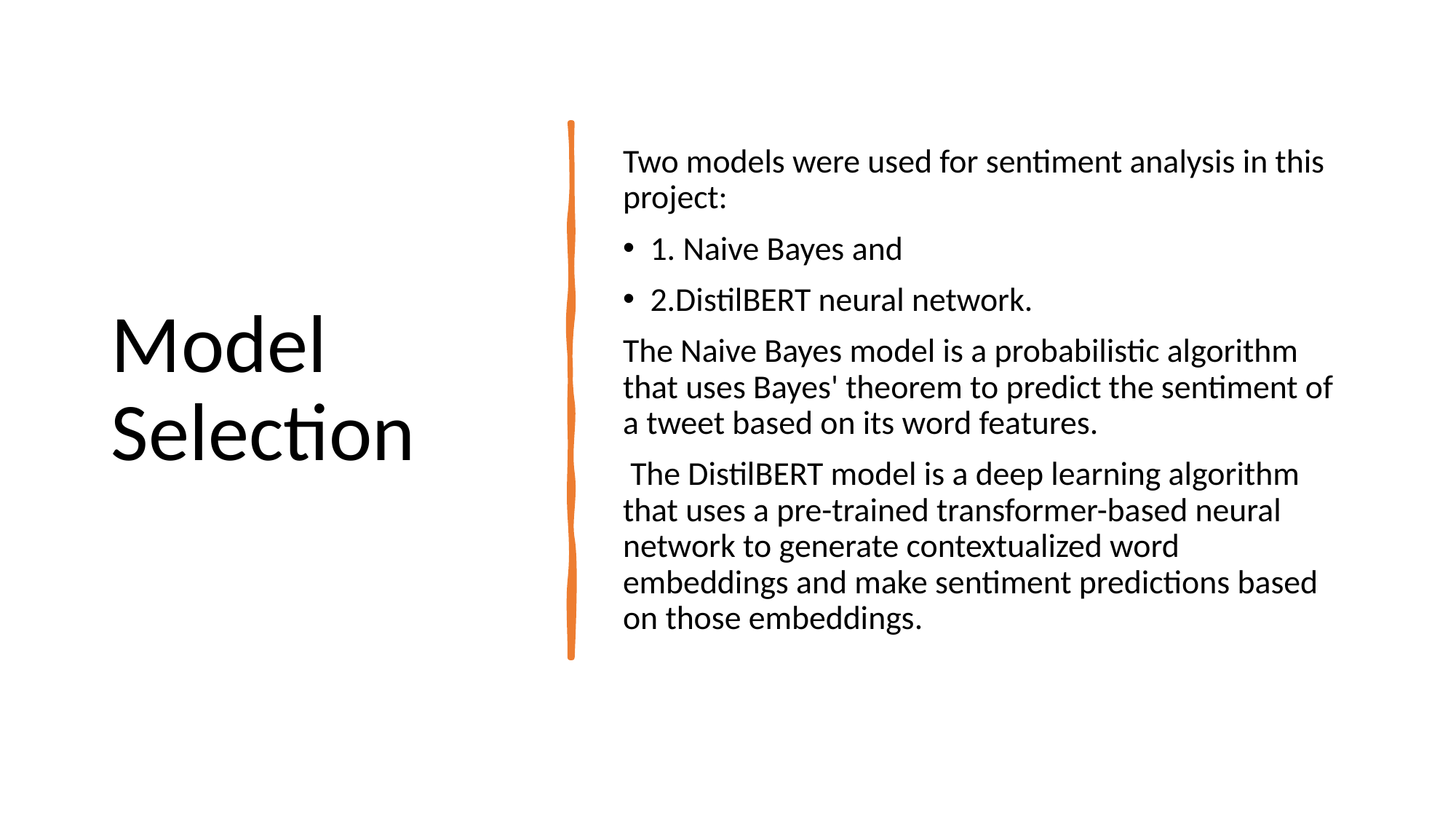

# Model Selection
Two models were used for sentiment analysis in this project:
1. Naive Bayes and
2.DistilBERT neural network.
The Naive Bayes model is a probabilistic algorithm that uses Bayes' theorem to predict the sentiment of a tweet based on its word features.
 The DistilBERT model is a deep learning algorithm that uses a pre-trained transformer-based neural network to generate contextualized word embeddings and make sentiment predictions based on those embeddings.